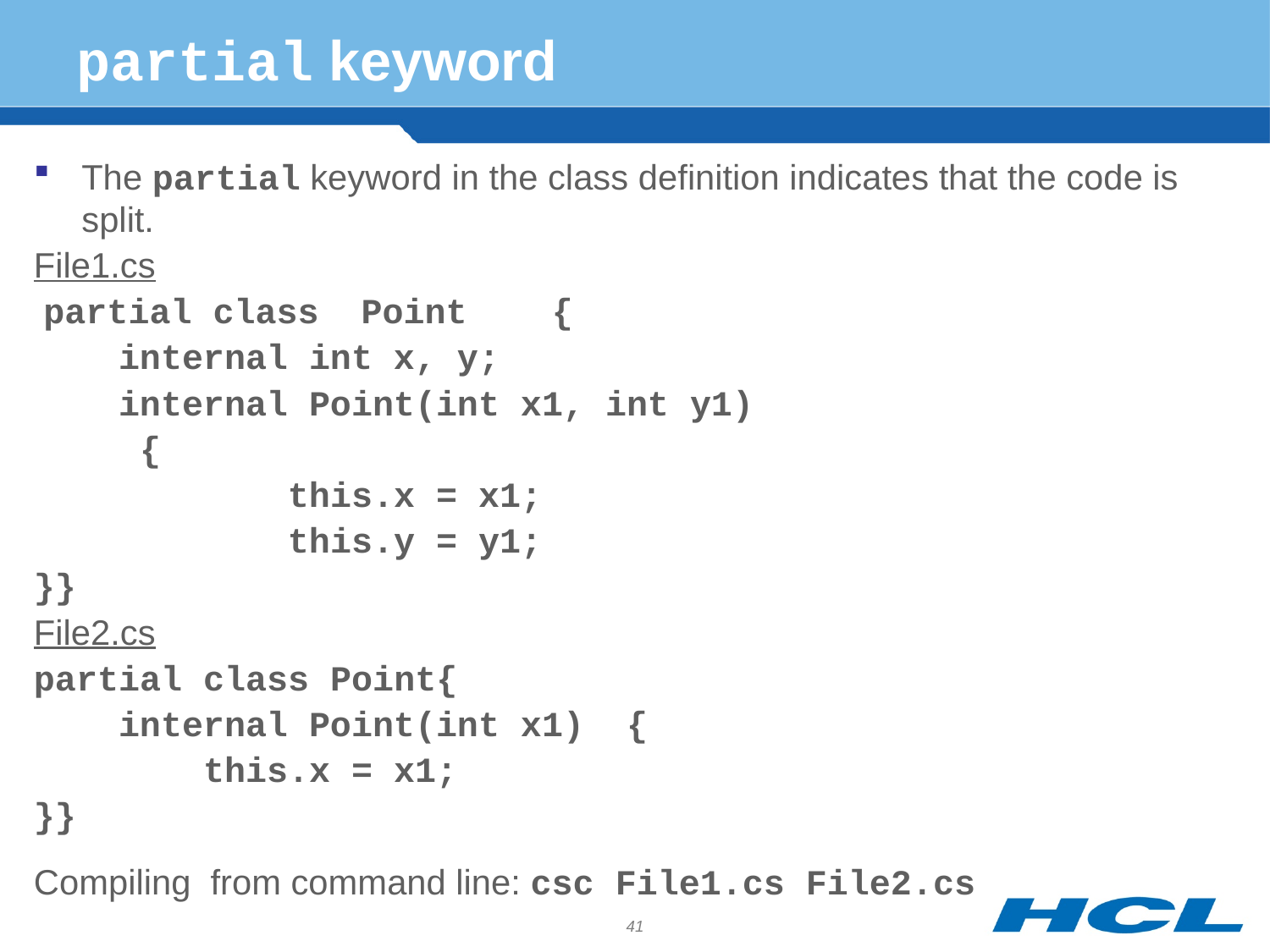

# partial keyword
The partial keyword in the class definition indicates that the code is split.
File1.cs
 partial class  Point    {
    internal int x, y;
    internal Point(int x1, int y1)
     {
            this.x = x1;
            this.y = y1;
}}
File2.cs
partial class Point{
    internal Point(int x1)  {
        this.x = x1;
}}
Compiling  from command line: csc File1.cs File2.cs

41